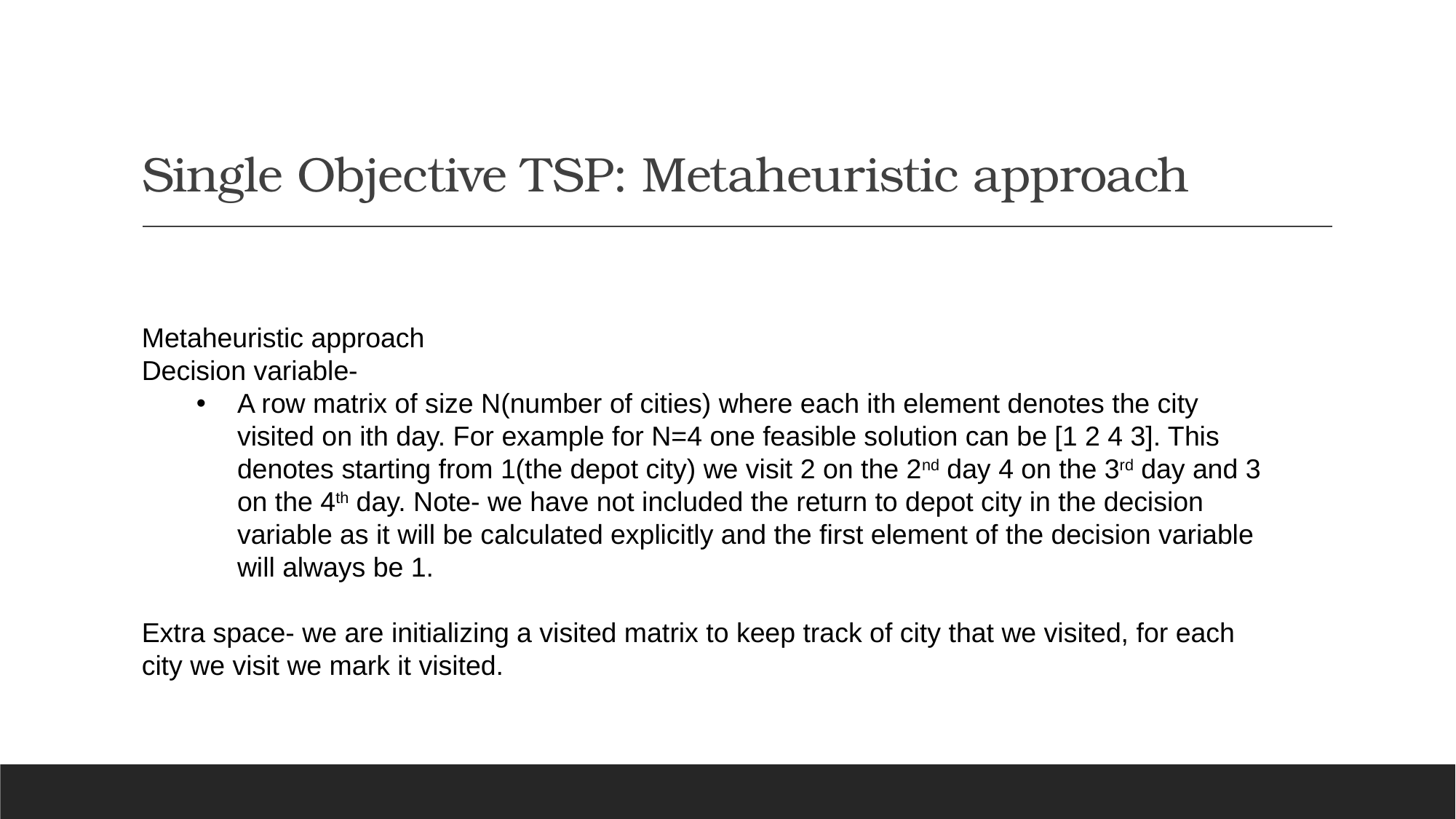

# Single Objective TSP: Metaheuristic approach
Metaheuristic approach
Decision variable-
A row matrix of size N(number of cities) where each ith element denotes the city visited on ith day. For example for N=4 one feasible solution can be [1 2 4 3]. This denotes starting from 1(the depot city) we visit 2 on the 2nd day 4 on the 3rd day and 3 on the 4th day. Note- we have not included the return to depot city in the decision variable as it will be calculated explicitly and the first element of the decision variable will always be 1.

Extra space- we are initializing a visited matrix to keep track of city that we visited, for each city we visit we mark it visited.